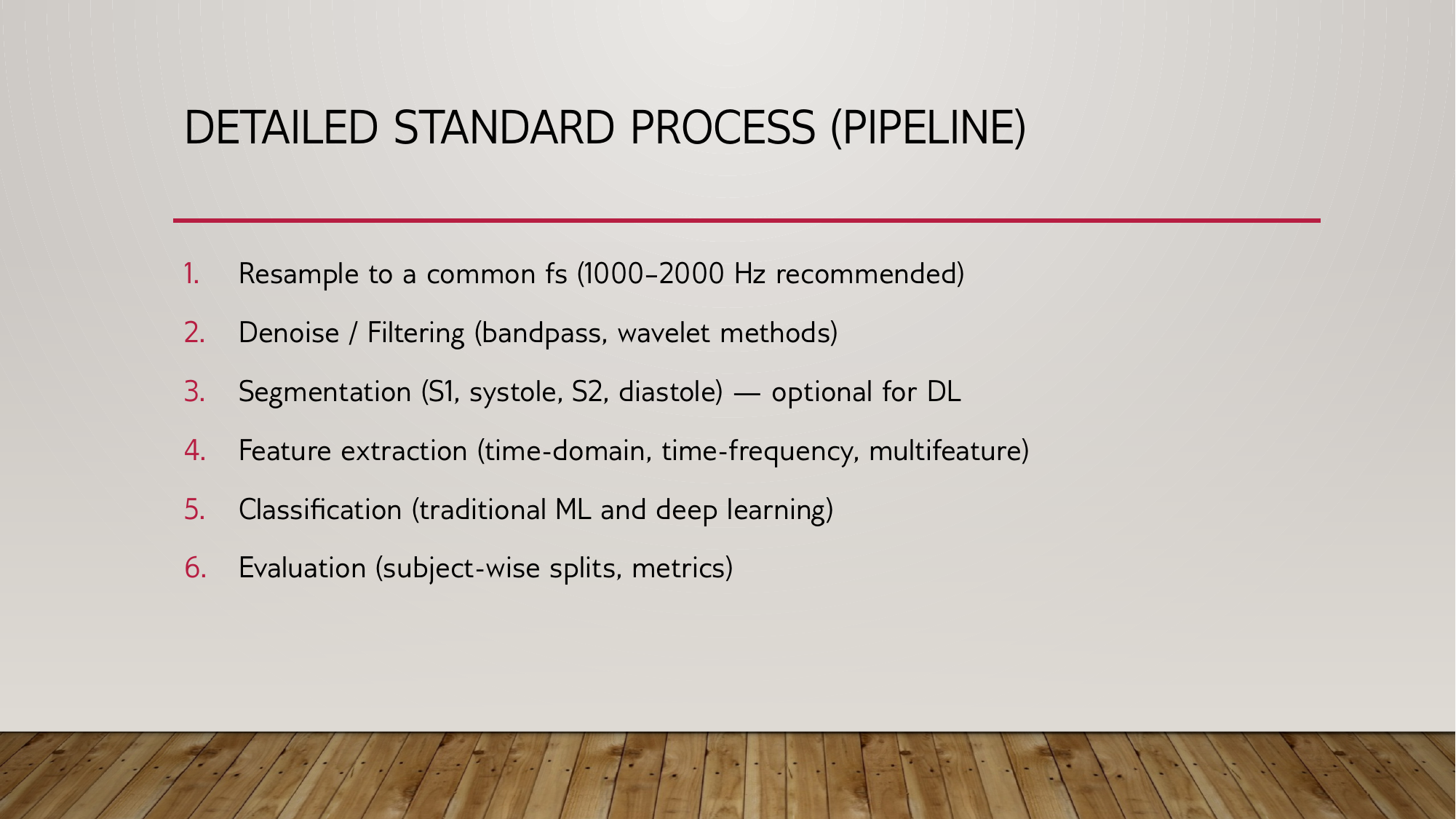

# Detailed Standard Process (pipeline)
Resample to a common fs (1000–2000 Hz recommended)
Denoise / Filtering (bandpass, wavelet methods)
Segmentation (S1, systole, S2, diastole) — optional for DL
Feature extraction (time-domain, time-frequency, multifeature)
Classification (traditional ML and deep learning)
Evaluation (subject-wise splits, metrics)